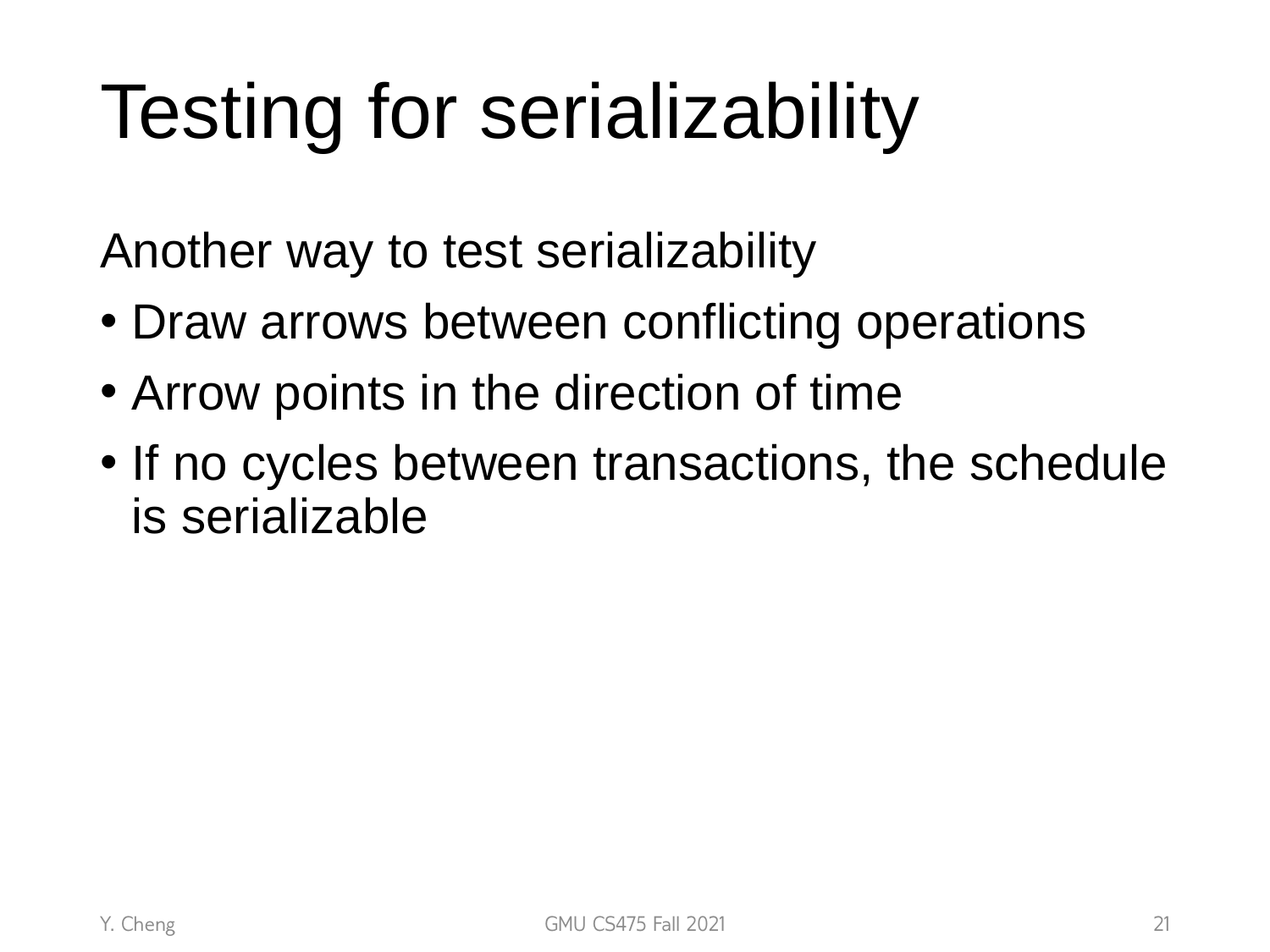

# Testing for serializability
Another way to test serializability
Draw arrows between conflicting operations
Arrow points in the direction of time
If no cycles between transactions, the schedule is serializable
Y. Cheng
GMU CS475 Fall 2021
21